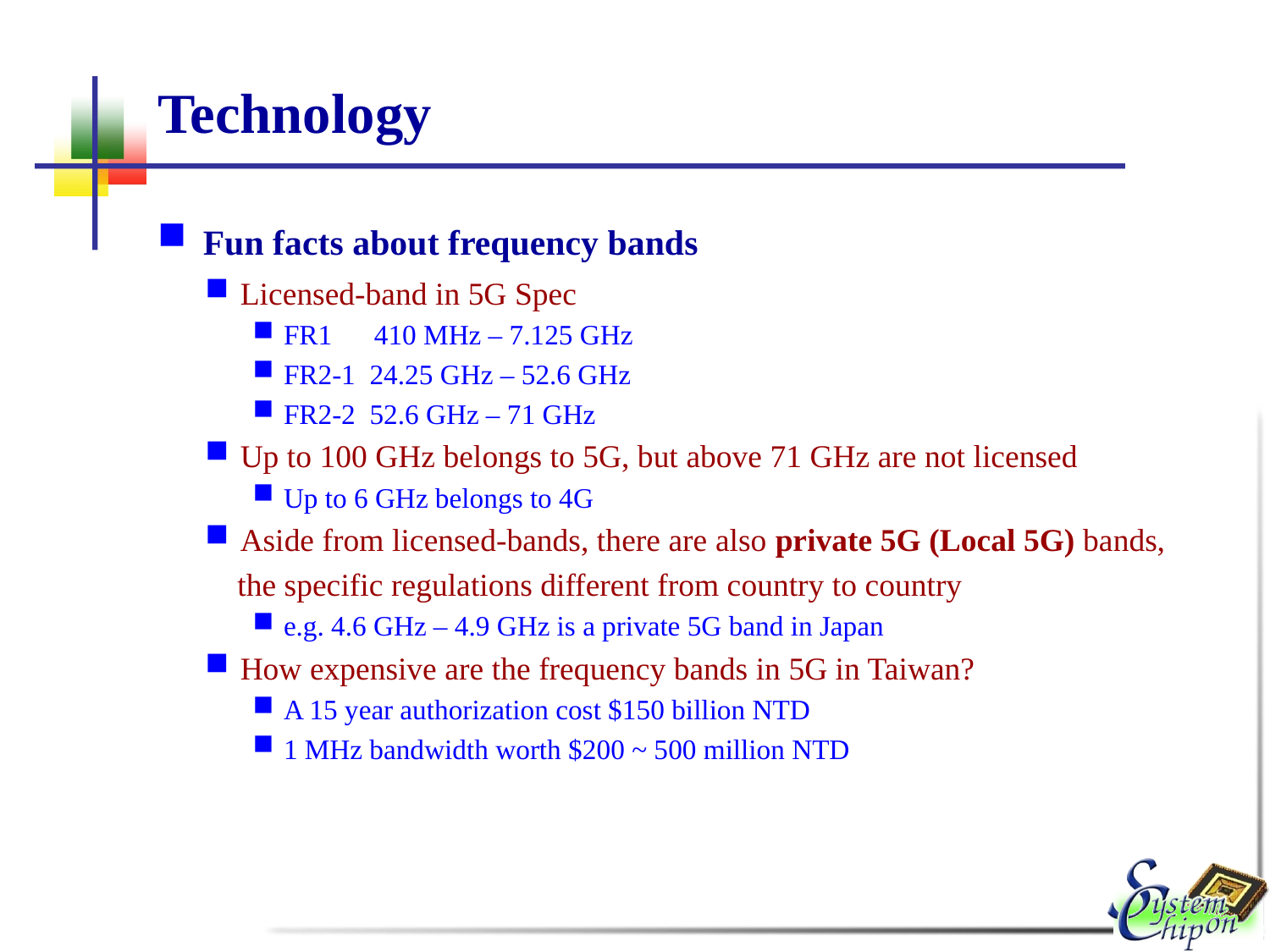

# Technology
 Fun facts about frequency bands
Licensed-band in 5G Spec
 FR1      410 MHz – 7.125 GHz
 FR2-1  24.25 GHz – 52.6 GHz
 FR2-2  52.6 GHz – 71 GHz
Up to 100 GHz belongs to 5G, but above 71 GHz are not licensed
 Up to 6 GHz belongs to 4G
Aside from licensed-bands, there are also private 5G (Local 5G) bands,
    the specific regulations different from country to country
 e.g. 4.6 GHz – 4.9 GHz is a private 5G band in Japan
How expensive are the frequency bands in 5G in Taiwan?
 A 15 year authorization cost $150 billion NTD
 1 MHz bandwidth worth $200 ~ 500 million NTD